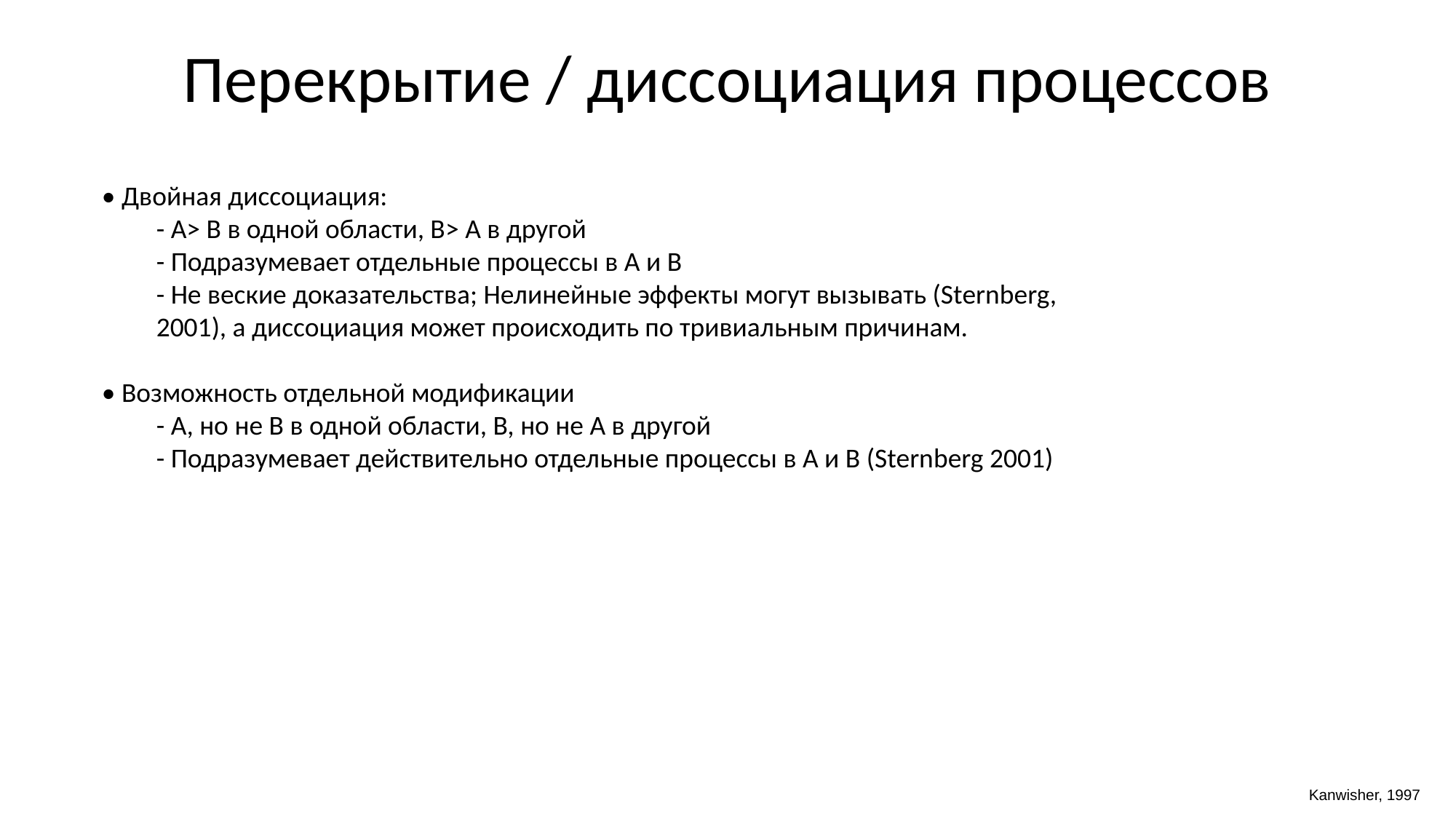

# Перекрытие / диссоциация процессов
• Двойная диссоциация:
- A> B в одной области, B> A в другой
- Подразумевает отдельные процессы в A и B
- Не веские доказательства; Нелинейные эффекты могут вызывать (Sternberg, 2001), а диссоциация может происходить по тривиальным причинам.

• Возможность отдельной модификации
- A, но не B в одной области, B, но не A в другой
- Подразумевает действительно отдельные процессы в A и B (Sternberg 2001)
Kanwisher, 1997